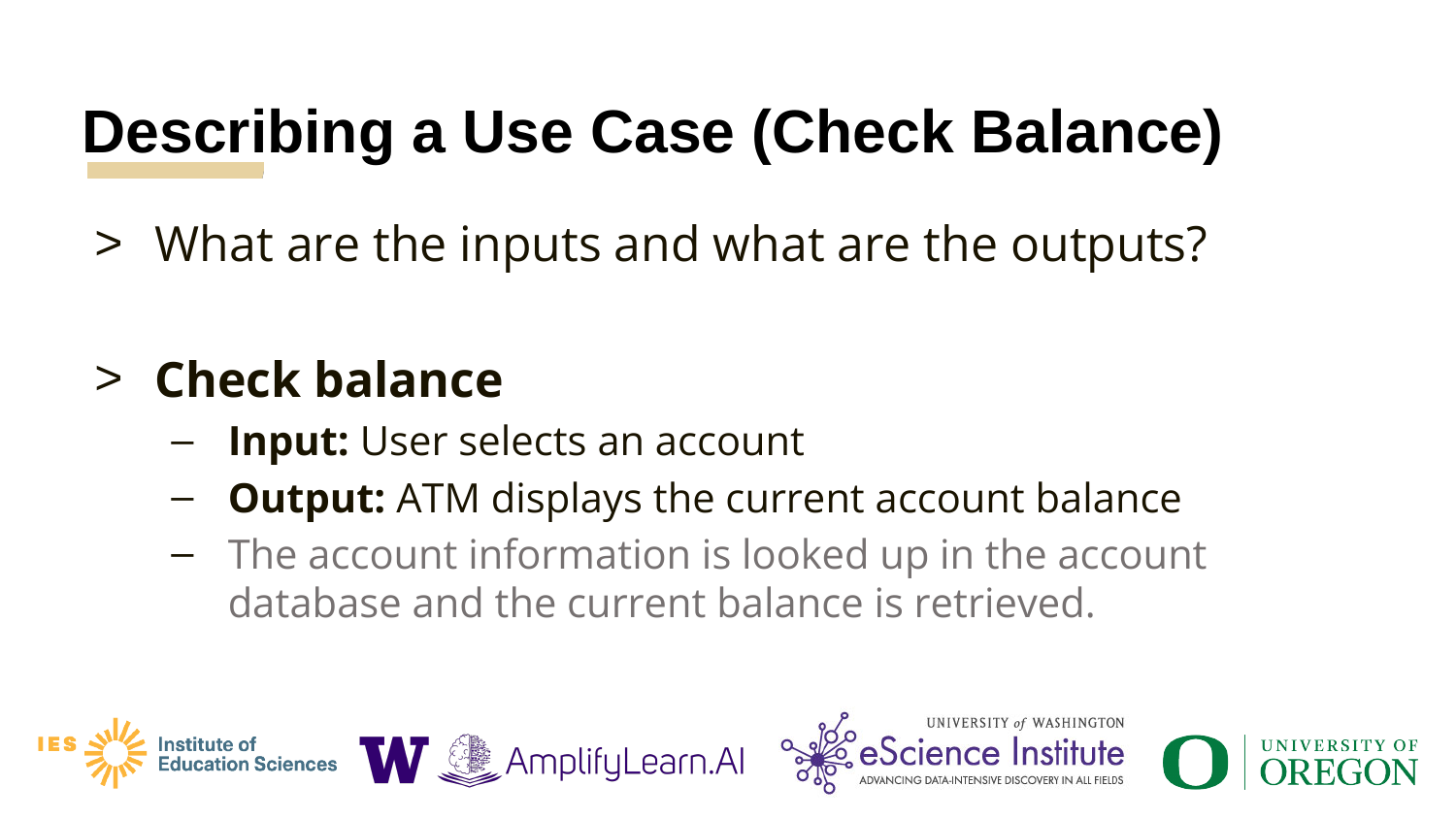

# Describing a Use Case (Check Balance)
What are the inputs and what are the outputs?

Check balance
Input: User selects an account
Output: ATM displays the current account balance
The account information is looked up in the account database and the current balance is retrieved.